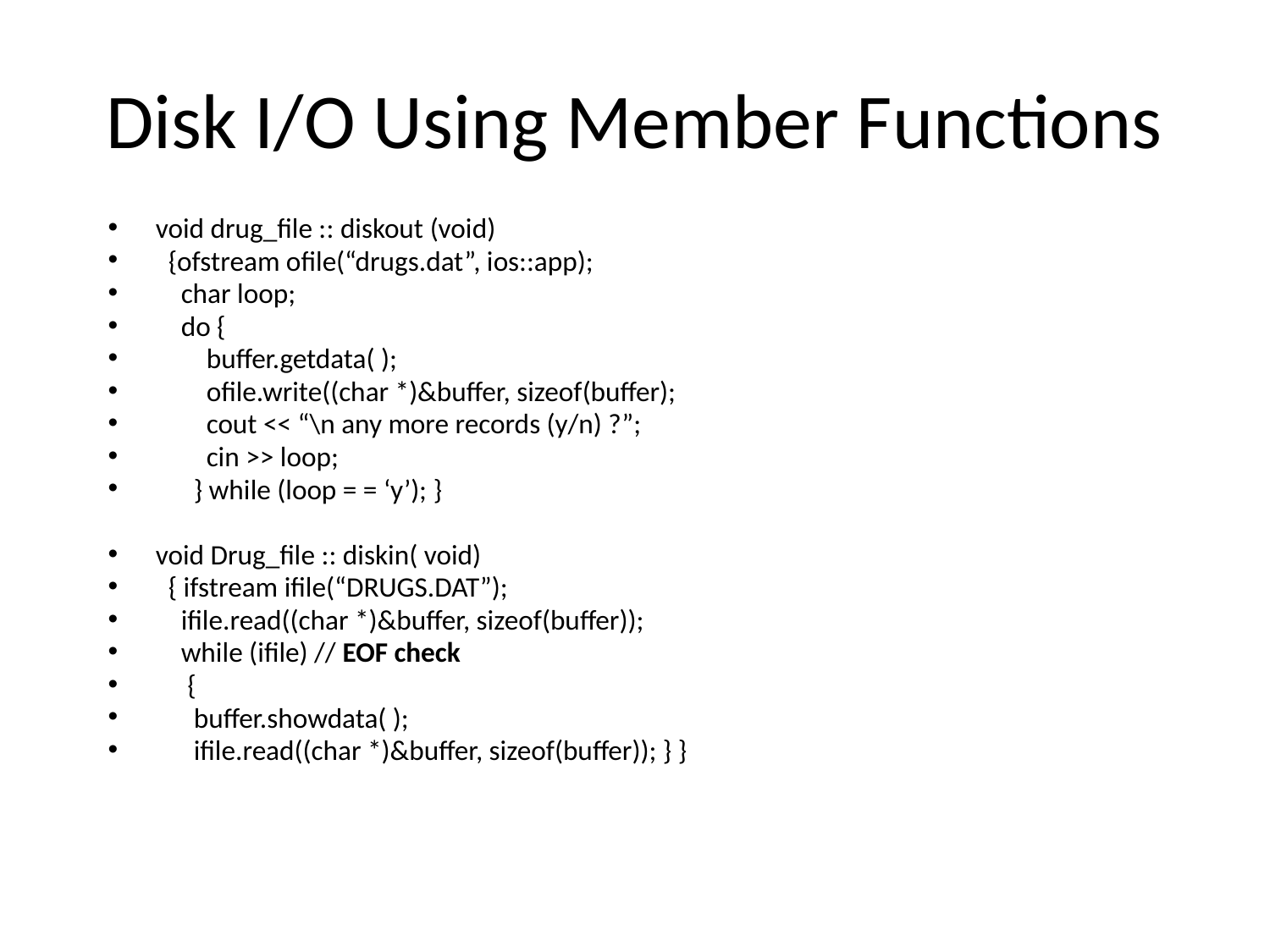

# Disk I/O Using Member Functions
void drug_file :: diskout (void)
  {ofstream ofile(“drugs.dat”, ios::app);
    char loop;
    do {
        buffer.getdata( );
        ofile.write((char *)&buffer, sizeof(buffer);
        cout << “\n any more records (y/n) ?”;
        cin >> loop;
      } while (loop = = ‘y’); }

void Drug_file :: diskin( void)
  { ifstream ifile(“DRUGS.DAT”);
    ifile.read((char *)&buffer, sizeof(buffer));
    while (ifile) // EOF check
     {
      buffer.showdata( );
      ifile.read((char *)&buffer, sizeof(buffer)); } }